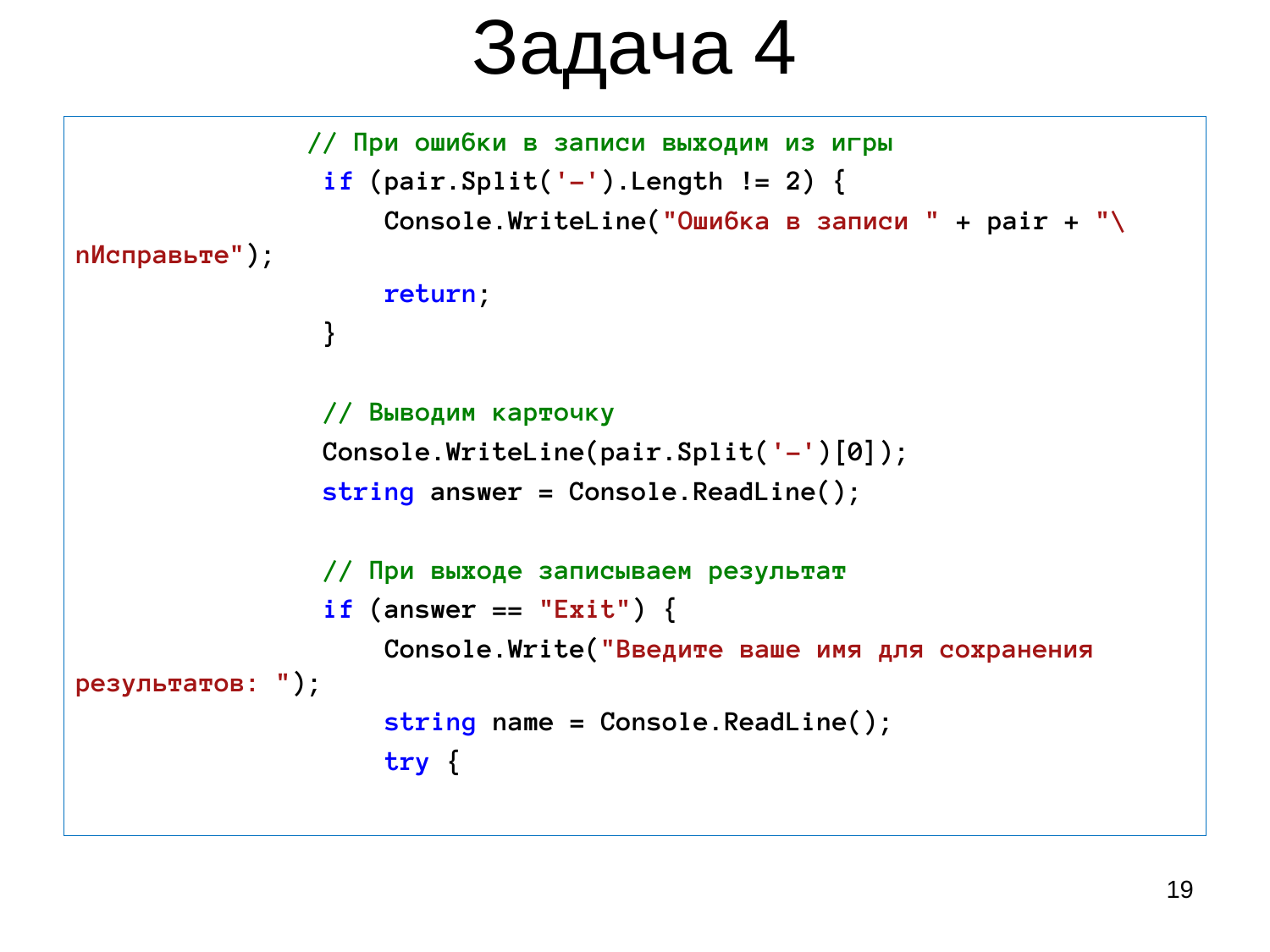

# Задача 4
               // При ошибки в записи выходим из игры
                if (pair.Split('-').Length != 2) {
                    Console.WriteLine("Ошибка в записи " + pair + "\nИсправьте");
                    return;
                }

                // Выводим карточку
                Console.WriteLine(pair.Split('-')[0]);
                string answer = Console.ReadLine();

                // При выходе записываем результат
                if (answer == "Exit") {
                    Console.Write("Введите ваше имя для сохранения результатов: ");
                    string name = Console.ReadLine();
                    try {
19